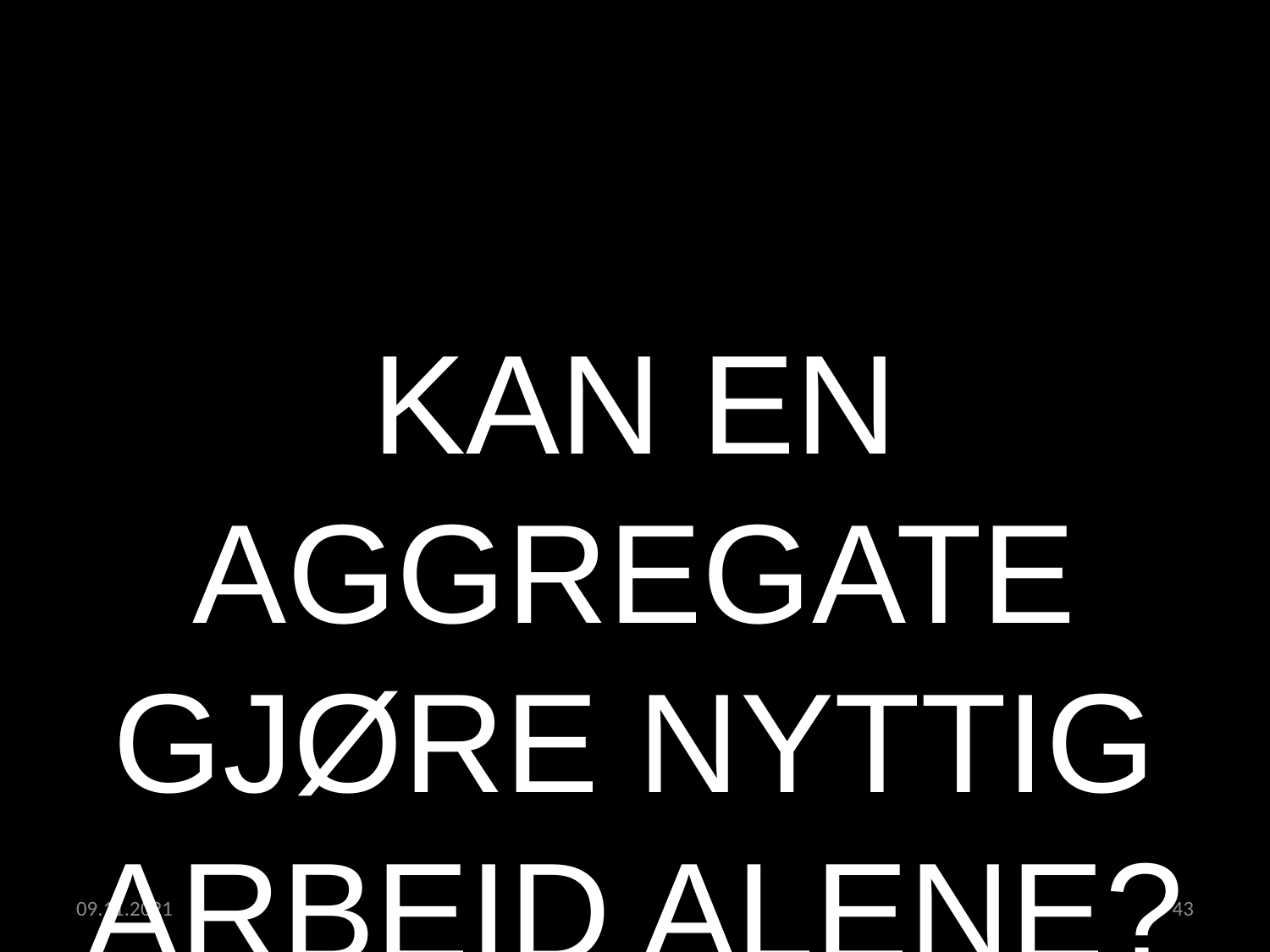

KAN EN AGGREGATE GJØRE NYTTIG ARBEID ALENE?
09.11.2021
43